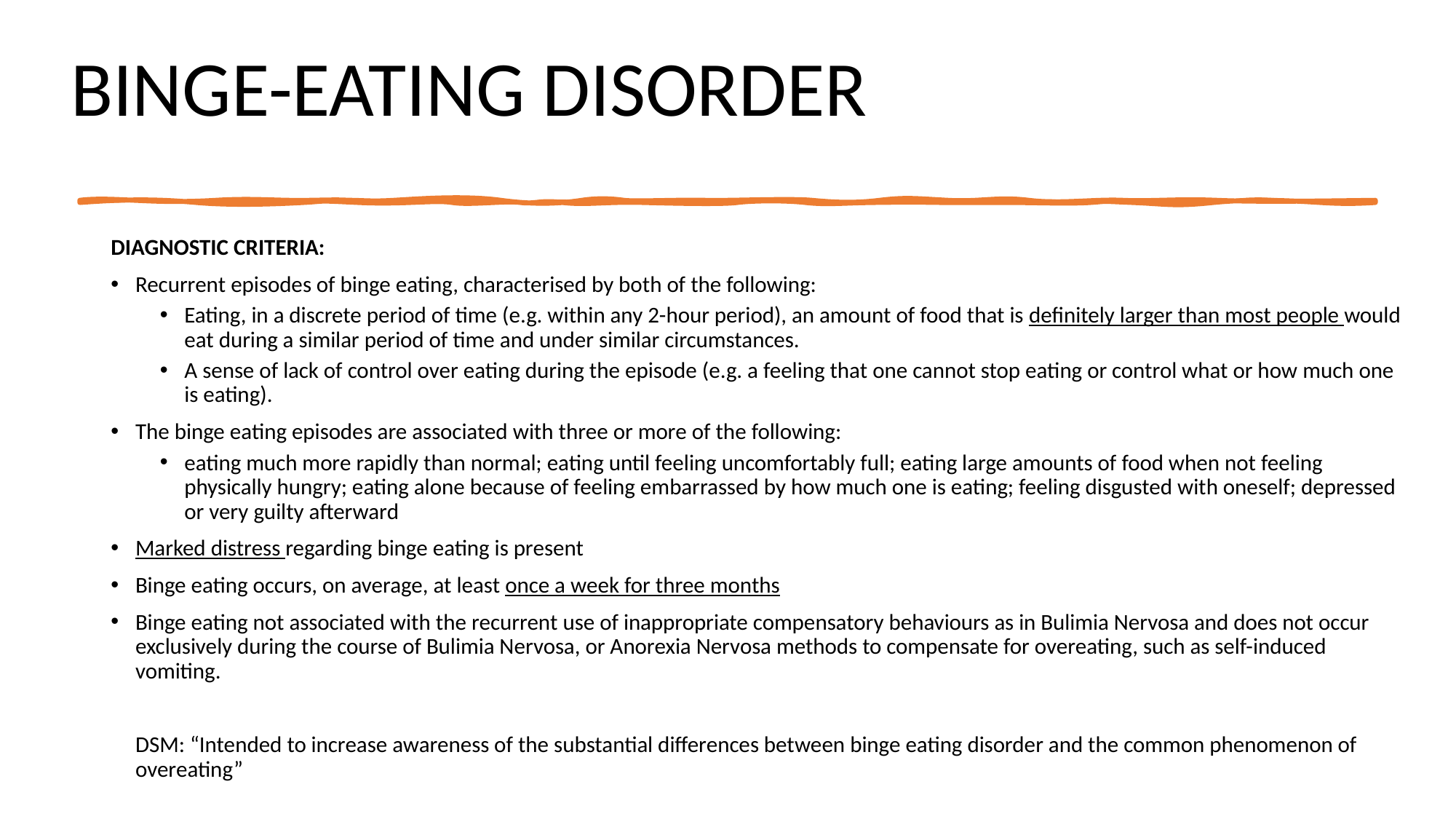

# BINGE-EATING DISORDER

DIAGNOSTIC CRITERIA:
Recurrent episodes of binge eating, characterised by both of the following:
Eating, in a discrete period of time (e.g. within any 2-hour period), an amount of food that is definitely larger than most people would eat during a similar period of time and under similar circumstances.
A sense of lack of control over eating during the episode (e.g. a feeling that one cannot stop eating or control what or how much one is eating).
The binge eating episodes are associated with three or more of the following:
eating much more rapidly than normal; eating until feeling uncomfortably full; eating large amounts of food when not feeling physically hungry; eating alone because of feeling embarrassed by how much one is eating; feeling disgusted with oneself; depressed or very guilty afterward
Marked distress regarding binge eating is present
Binge eating occurs, on average, at least once a week for three months
Binge eating not associated with the recurrent use of inappropriate compensatory behaviours as in Bulimia Nervosa and does not occur exclusively during the course of Bulimia Nervosa, or Anorexia Nervosa methods to compensate for overeating, such as self-induced vomiting.

	DSM: “Intended to increase awareness of the substantial differences between binge eating disorder and the common phenomenon of overeating”